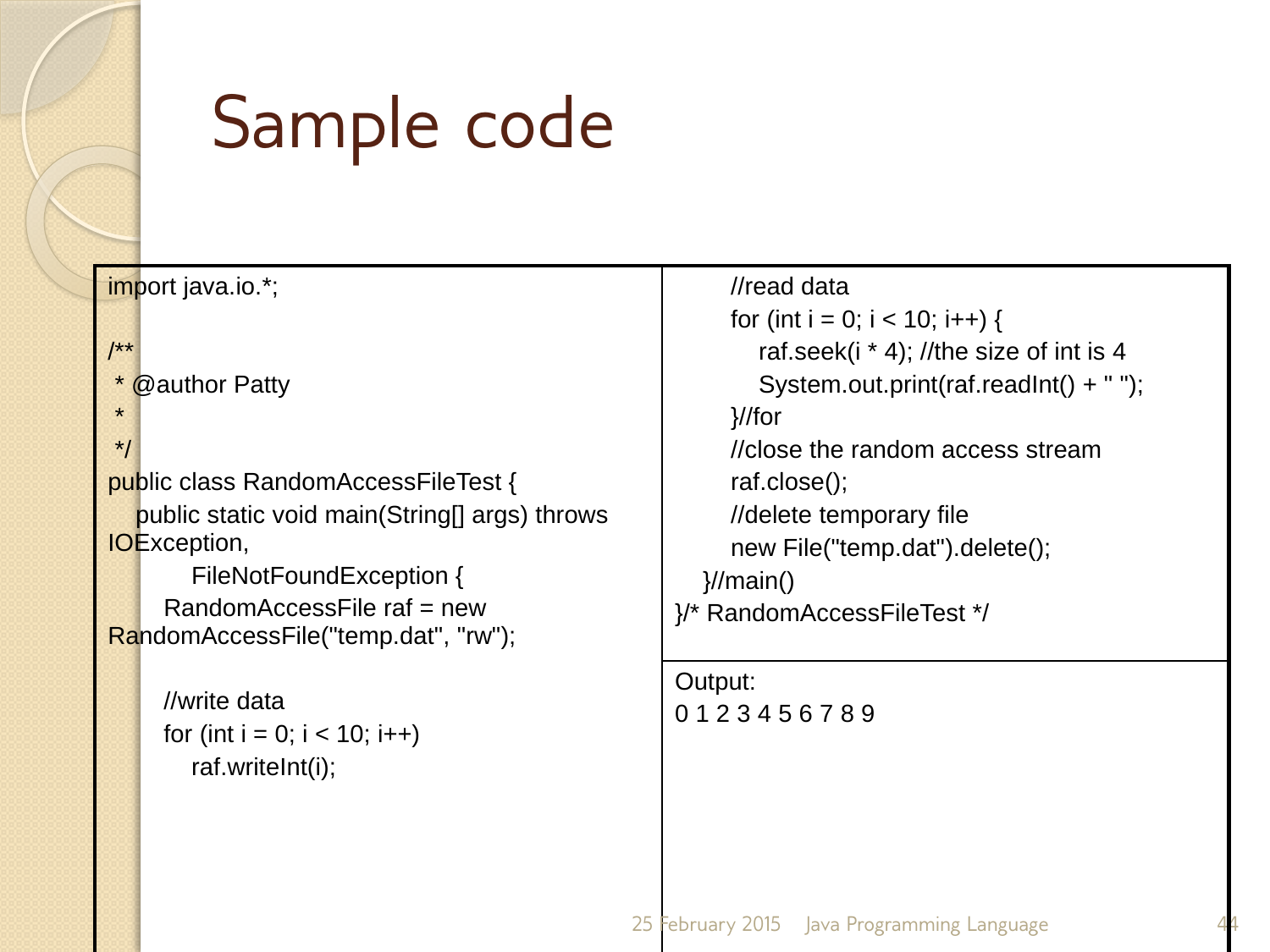

# Sample code
| import java.io.\*; /\*\* \* @author Patty \* \*/ public class RandomAccessFileTest { public static void main(String[] args) throws IOException, FileNotFoundException { RandomAccessFile raf = new RandomAccessFile("temp.dat", "rw"); //write data for (int i = 0; i < 10; i++) raf.writeInt(i); | //read data for (int i = 0; i < 10; i++) { raf.seek(i \* 4); //the size of int is 4 System.out.print(raf.readInt() + " "); }//for //close the random access stream raf.close(); //delete temporary file new File("temp.dat").delete(); }//main() }/\* RandomAccessFileTest \*/ |
| --- | --- |
|  | Output: 0 1 2 3 4 5 6 7 8 9 |
25 February 2015
Java Programming Language
44